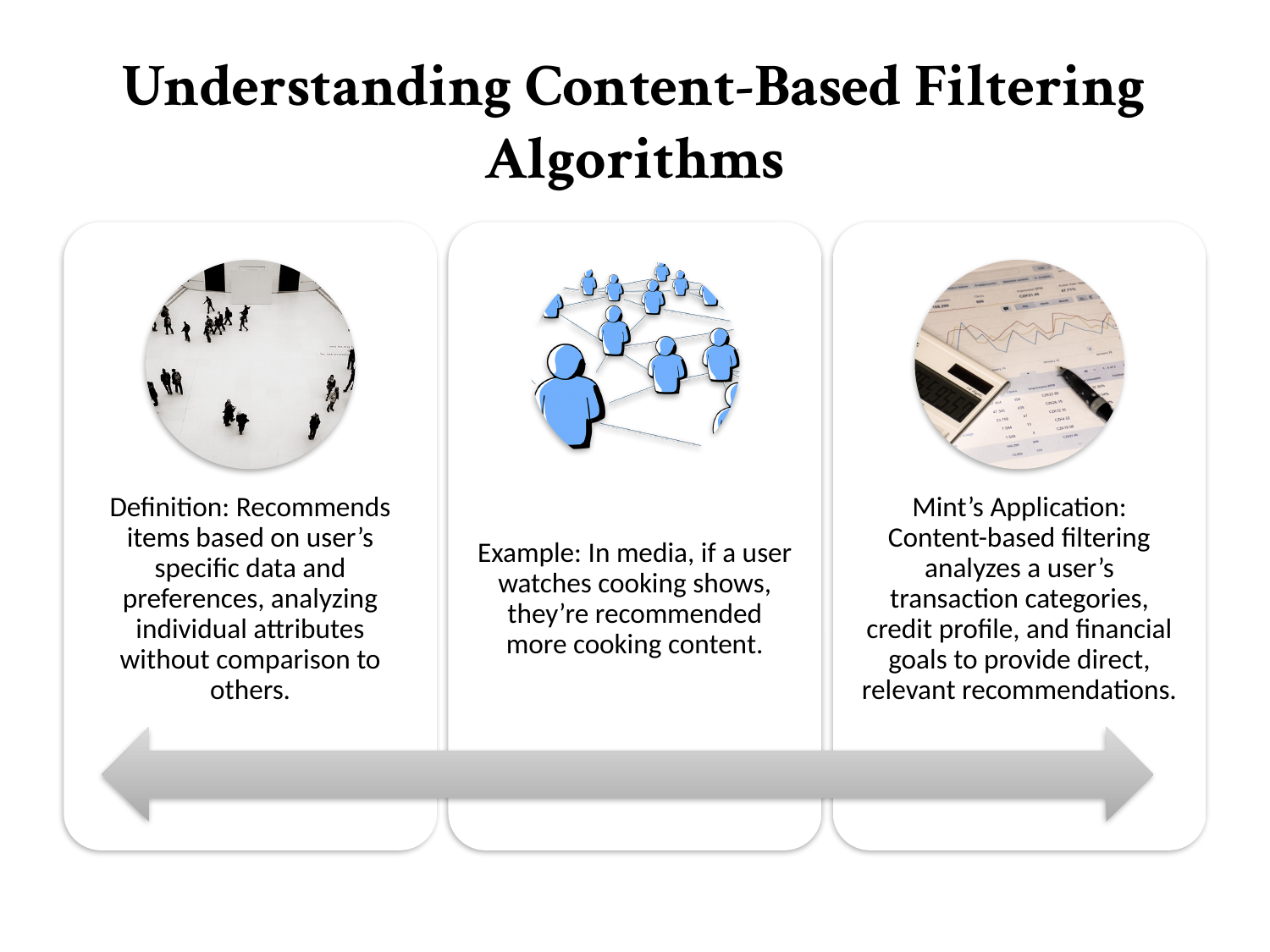

# Understanding Content-Based Filtering Algorithms
Definition: Recommends items based on user’s specific data and preferences, analyzing individual attributes without comparison to others.
Example: In media, if a user watches cooking shows, they’re recommended more cooking content.
Mint’s Application: Content-based filtering analyzes a user’s transaction categories, credit profile, and financial goals to provide direct, relevant recommendations.